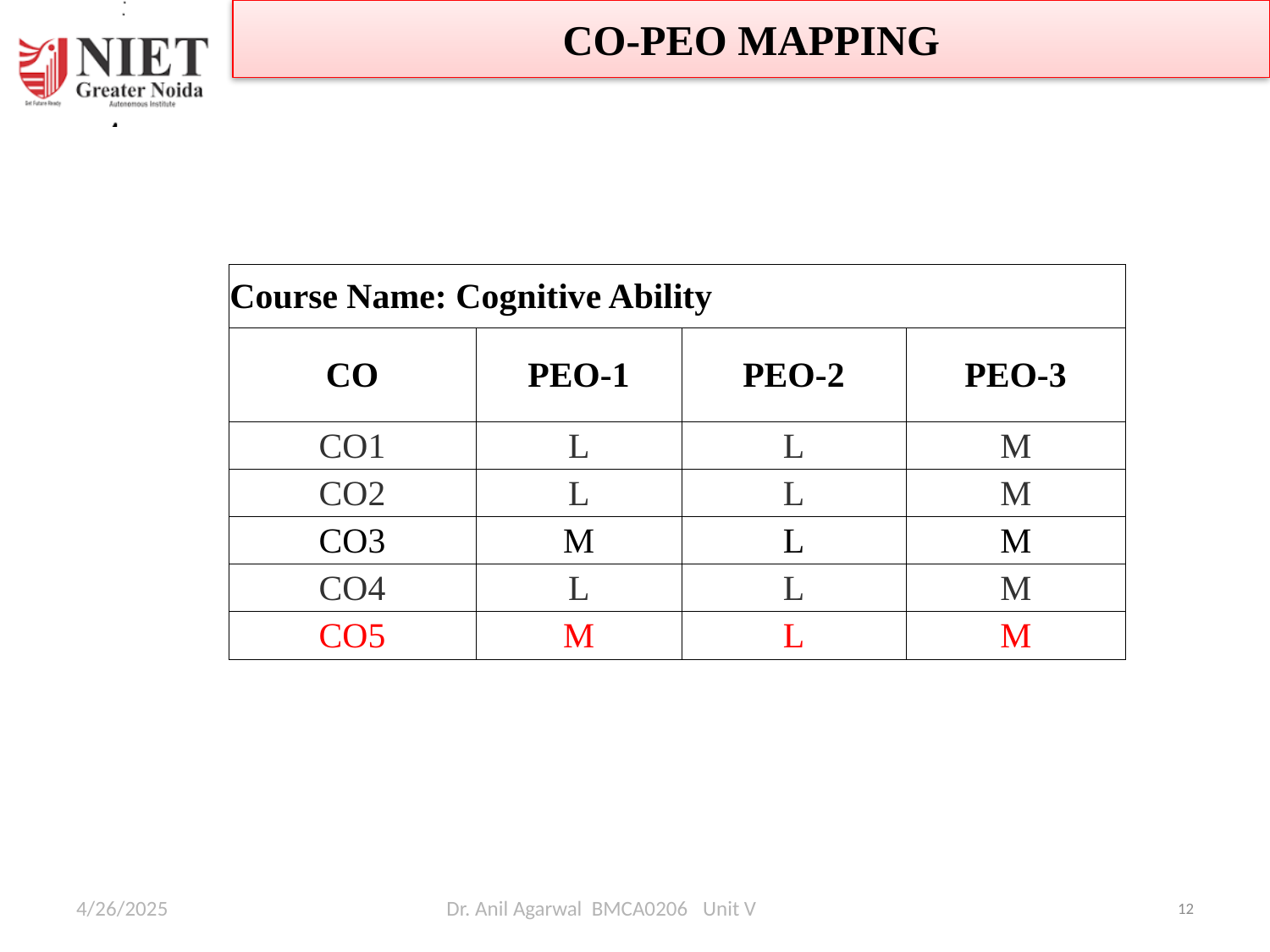

CO-PEO MAPPING
| Course Name: Cognitive Ability |  |  |  |
| --- | --- | --- | --- |
| CO | PEO-1 | PEO-2 | PEO-3 |
| CO1 | L | L | M |
| CO2 | L | L | M |
| CO3 | M | L | M |
| CO4 | L | L | M |
| CO5 | M | L | M |
4/26/2025
Dr. Anil Agarwal  BMCA0206   Unit V
12